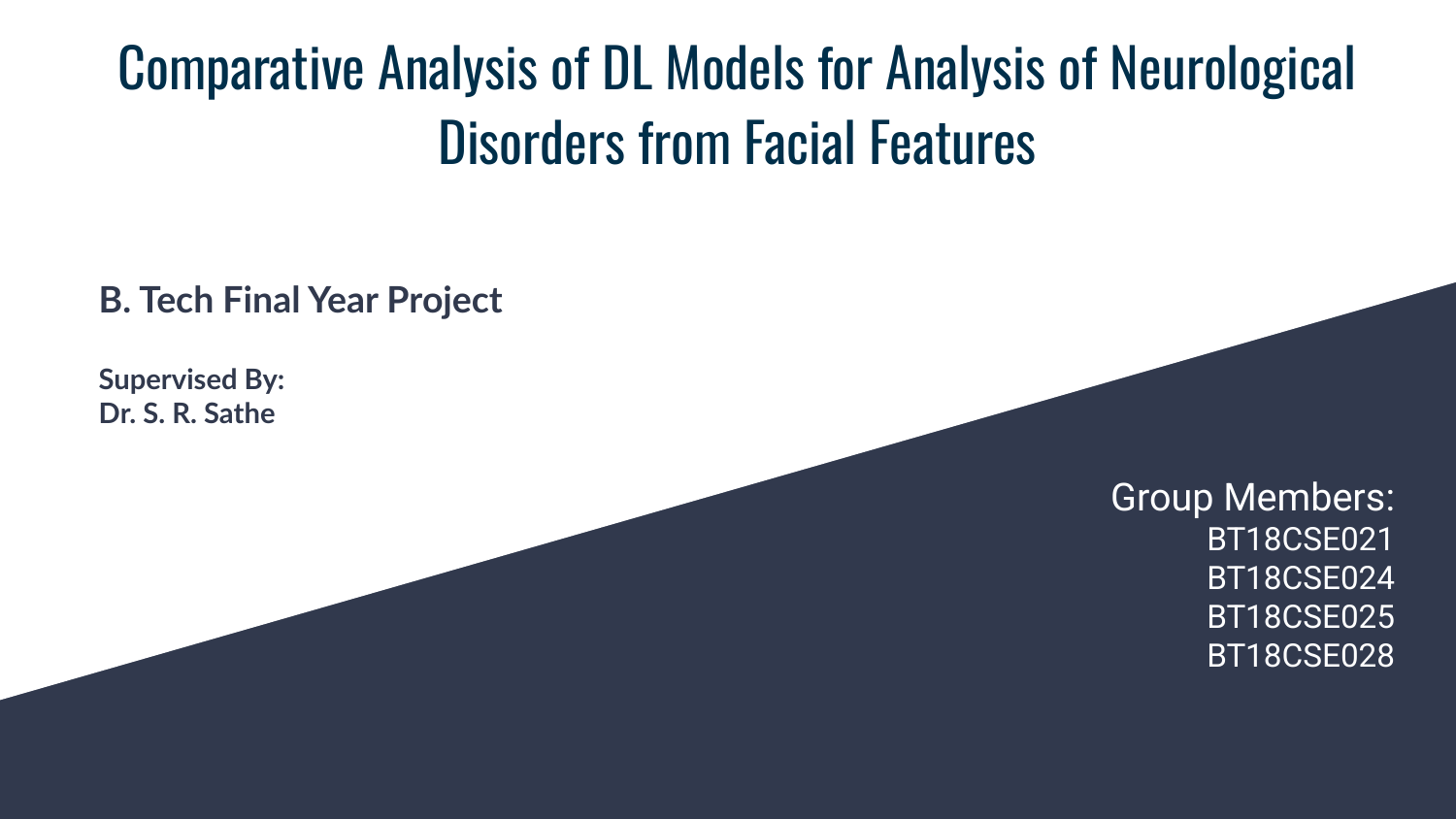

# Comparative Analysis of DL Models for Analysis of Neurological Disorders from Facial Features
B. Tech Final Year Project

Supervised By:
Dr. S. R. Sathe

Group Members:
BT18CSE021
BT18CSE024
BT18CSE025
BT18CSE028